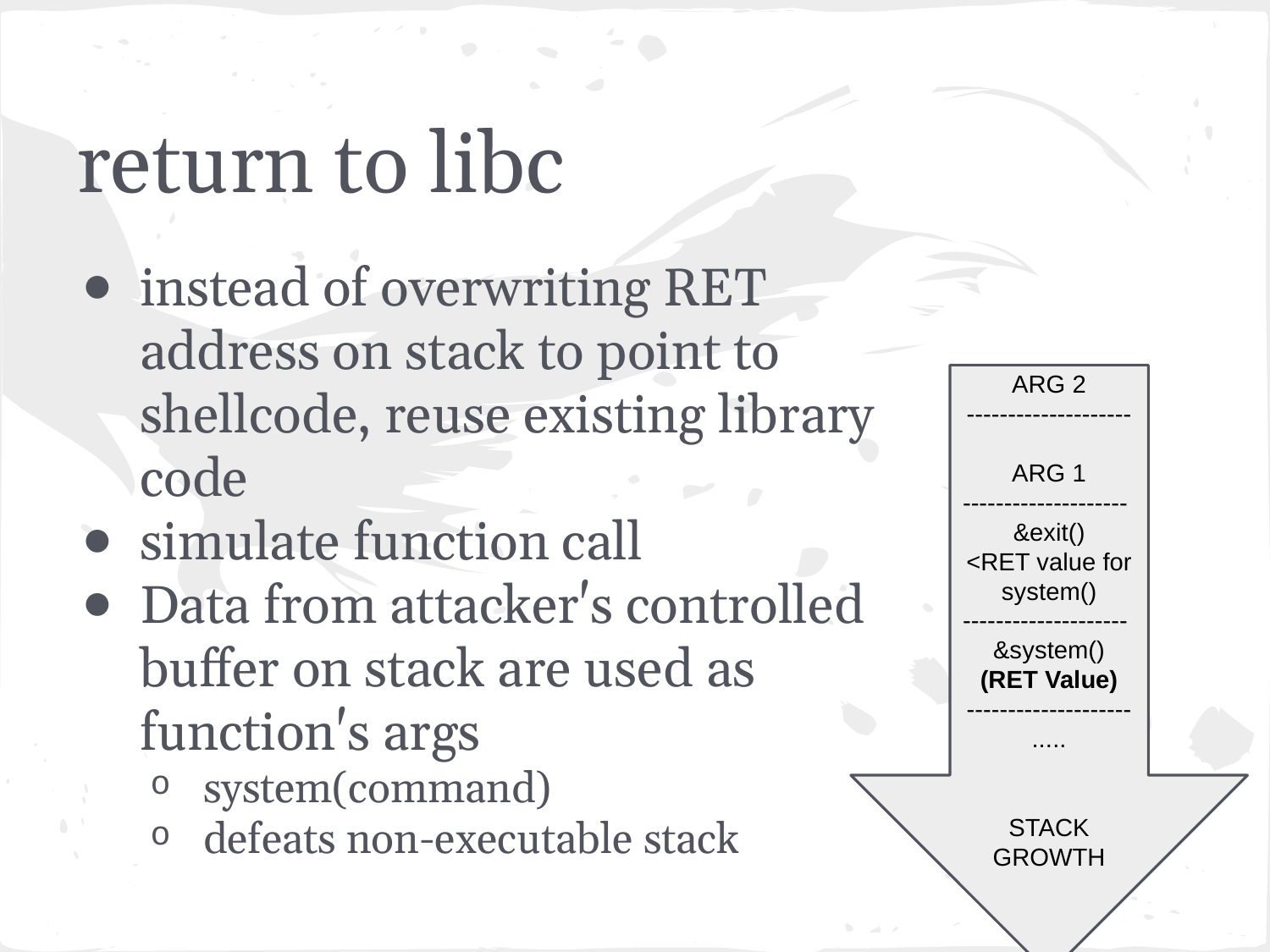

# return to libc
instead of overwriting RET address on stack to point to shellcode, reuse existing library code
simulate function call
Data from attacker's controlled buffer on stack are used as function's args
system(command)
defeats non-executable stack
ARG 2
--------------------

ARG 1
--------------------
&exit()
<RET value for system()
--------------------
&system()
(RET Value)
--------------------
.....

STACK GROWTH